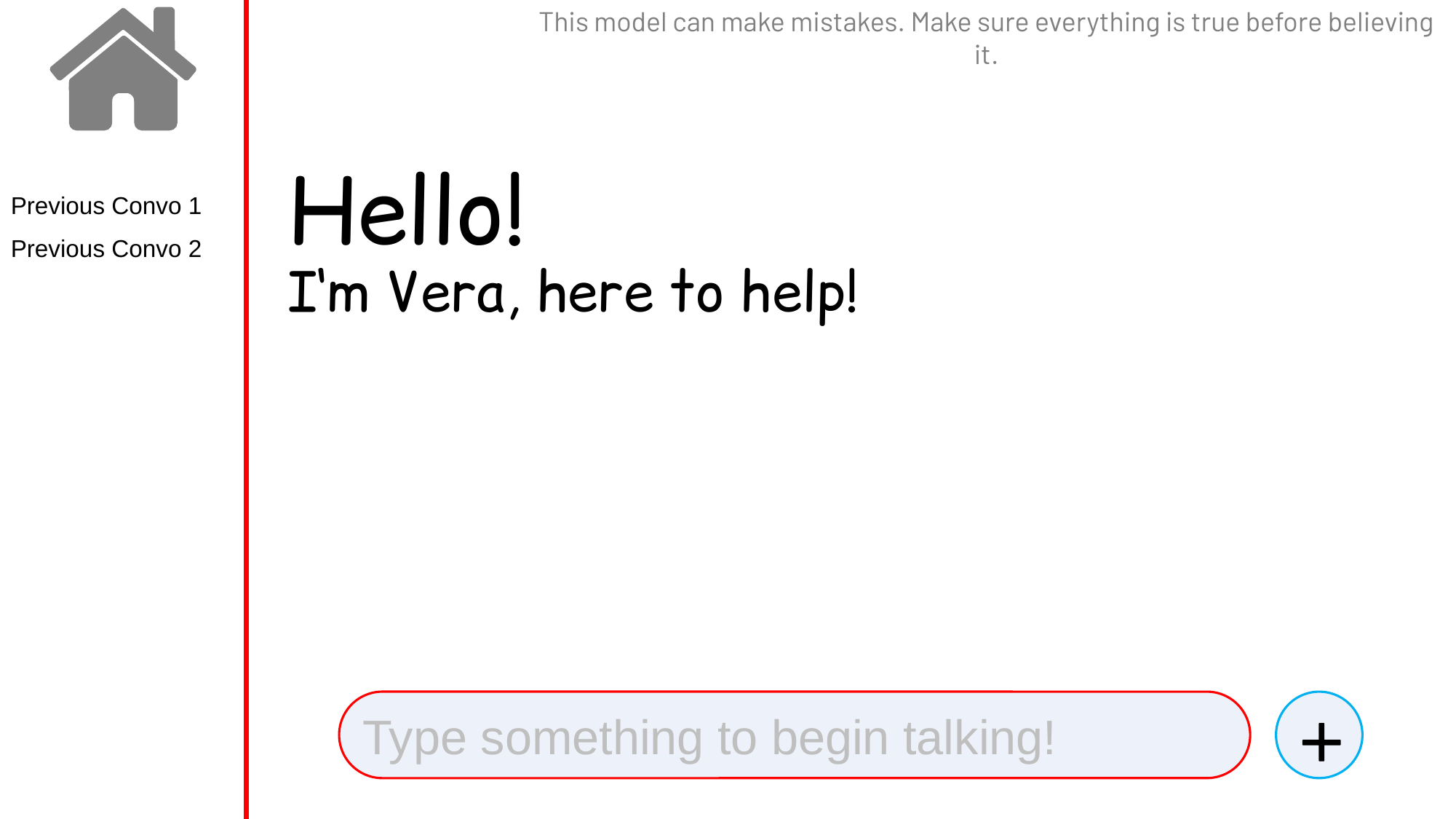

This model can make mistakes. Make sure everything is true before believing it.

Hello!
Previous Convo 1
Previous Convo 2
I‘m Vera, here to help!
+
Type something to begin talking!